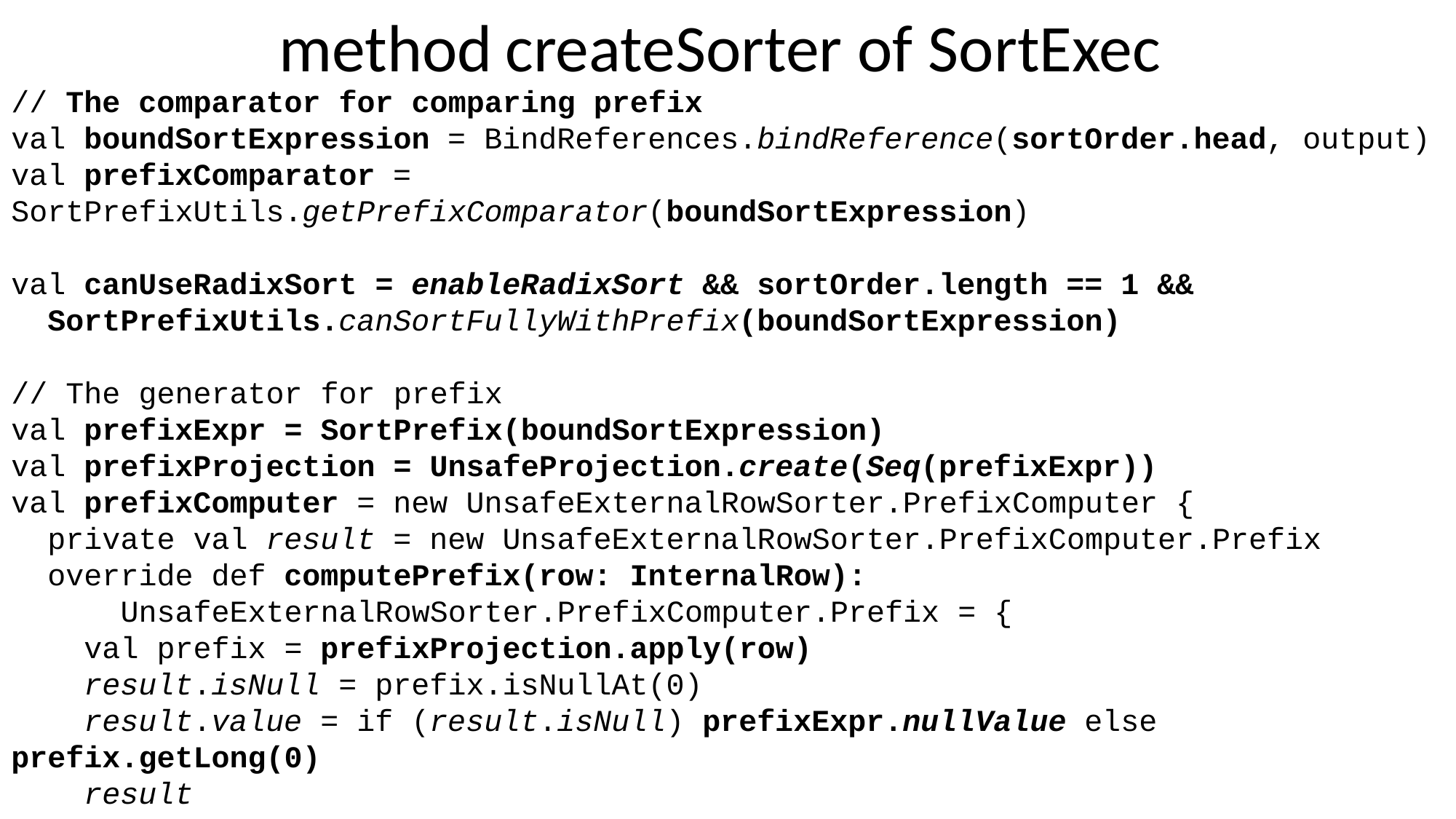

method  createSorter of SortExec
// The comparator for comparing prefix
val boundSortExpression = BindReferences.bindReference(sortOrder.head, output)
val prefixComparator = SortPrefixUtils.getPrefixComparator(boundSortExpression)
val canUseRadixSort = enableRadixSort && sortOrder.length == 1 &&
  SortPrefixUtils.canSortFullyWithPrefix(boundSortExpression)
// The generator for prefix
val prefixExpr = SortPrefix(boundSortExpression)
val prefixProjection = UnsafeProjection.create(Seq(prefixExpr))
val prefixComputer = new UnsafeExternalRowSorter.PrefixComputer {
  private val result = new UnsafeExternalRowSorter.PrefixComputer.Prefix
  override def computePrefix(row: InternalRow):
      UnsafeExternalRowSorter.PrefixComputer.Prefix = {
    val prefix = prefixProjection.apply(row)
    result.isNull = prefix.isNullAt(0)
    result.value = if (result.isNull) prefixExpr.nullValue else prefix.getLong(0)
    result